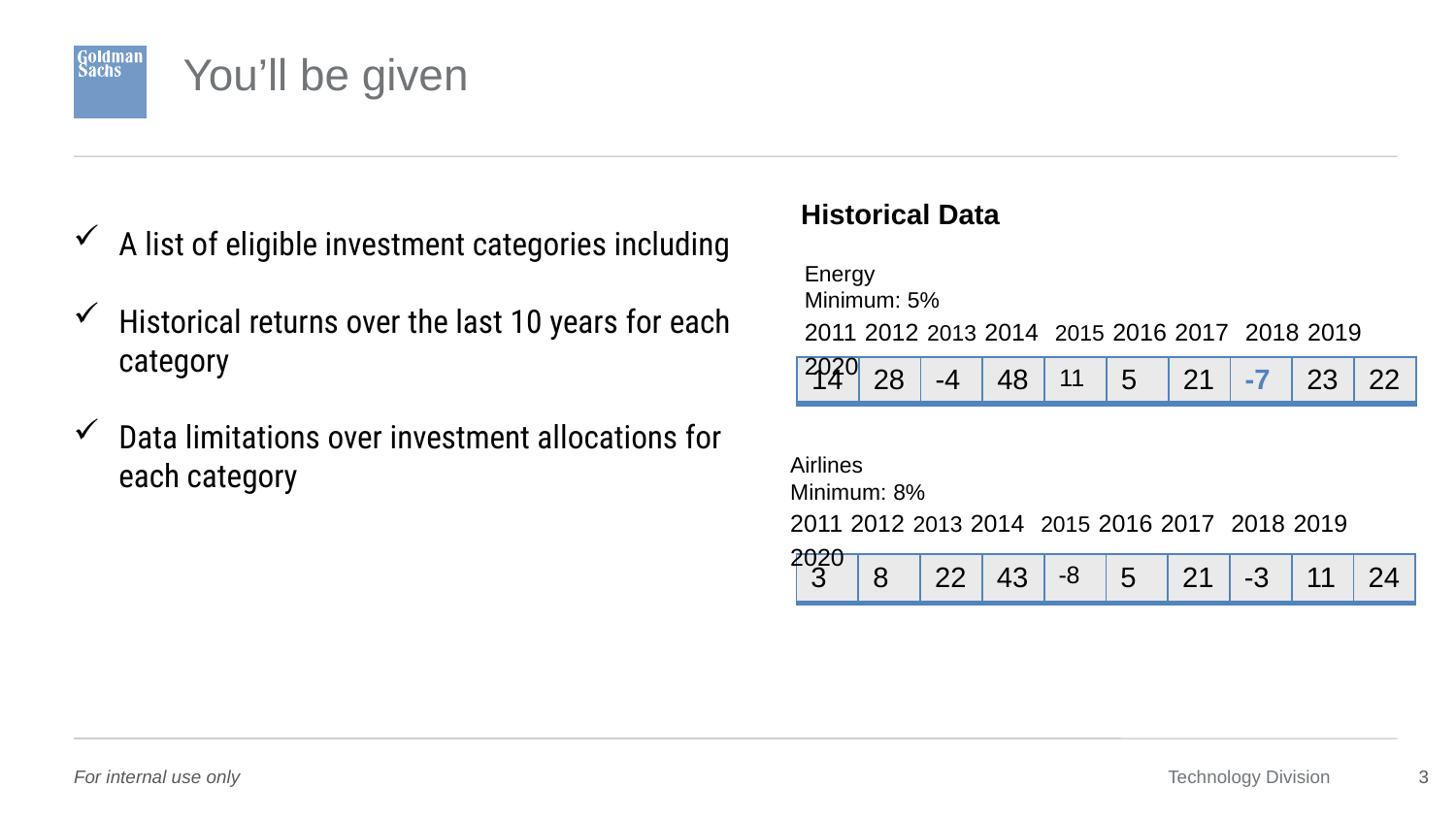

# You’ll be given

A list of eligible investment categories including

Historical returns over the last 10 years for each category

Data limitations over investment allocations for each category

Historical Data
Energy
Minimum: 5%
2011 2012 2013 2014  2015 2016 2017  2018 2019 2020
| 14 | 28 | -4 | 48 | 11 | 5 | 21 | -7 | 23 | 22 |
| --- | --- | --- | --- | --- | --- | --- | --- | --- | --- |
Airlines
Minimum: 8%
2011 2012 2013 2014  2015 2016 2017  2018 2019 2020
| 3 | 8 | 22 | 43 | -8 | 5 | 21 | -3 | 11 | 24 |
| --- | --- | --- | --- | --- | --- | --- | --- | --- | --- |